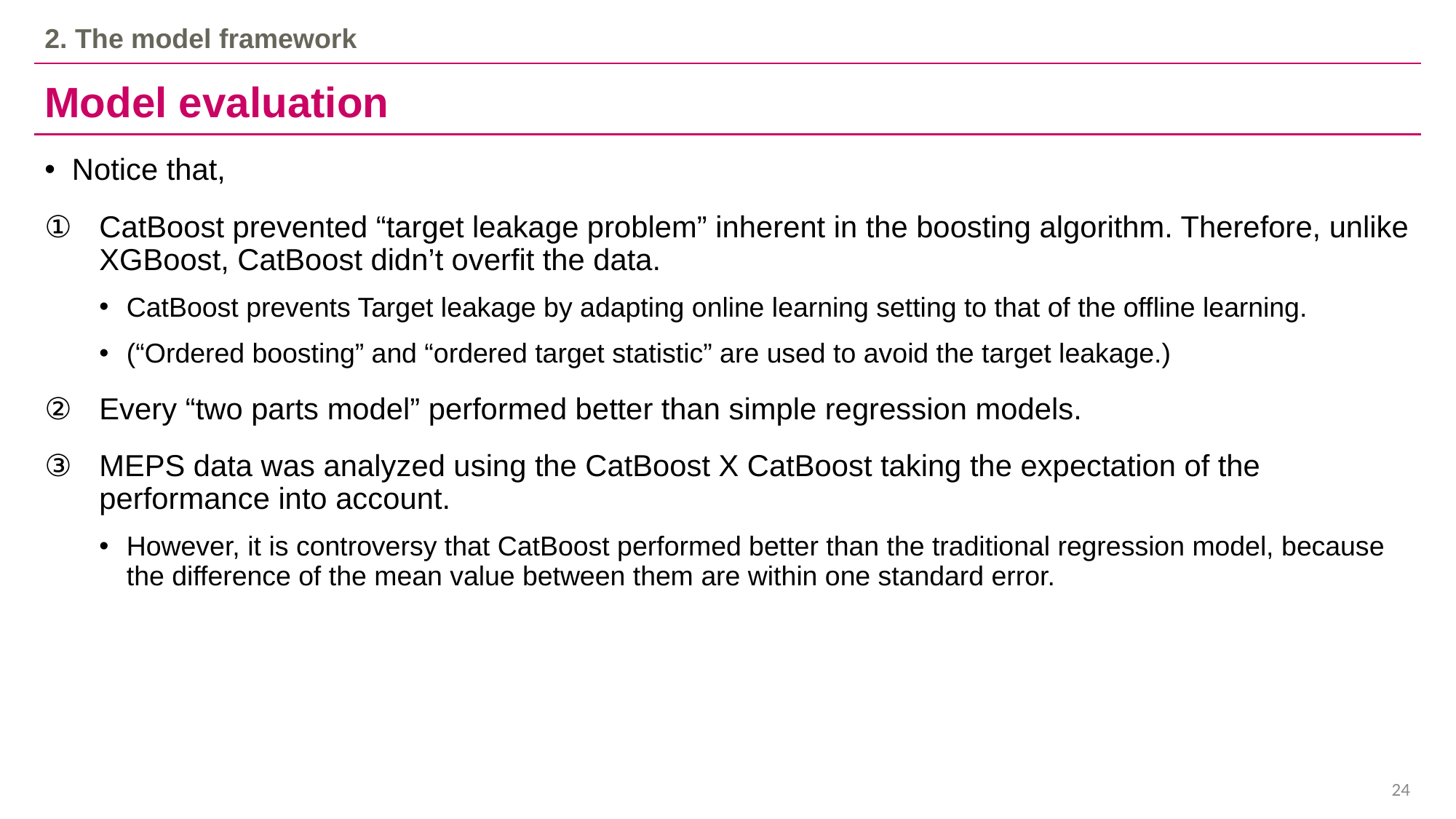

2. The model framework
Model evaluation
Notice that,
CatBoost prevented “target leakage problem” inherent in the boosting algorithm. Therefore, unlike XGBoost, CatBoost didn’t overfit the data.
CatBoost prevents Target leakage by adapting online learning setting to that of the offline learning.
(“Ordered boosting” and “ordered target statistic” are used to avoid the target leakage.)
Every “two parts model” performed better than simple regression models.
MEPS data was analyzed using the CatBoost X CatBoost taking the expectation of the performance into account.
However, it is controversy that CatBoost performed better than the traditional regression model, because the difference of the mean value between them are within one standard error.